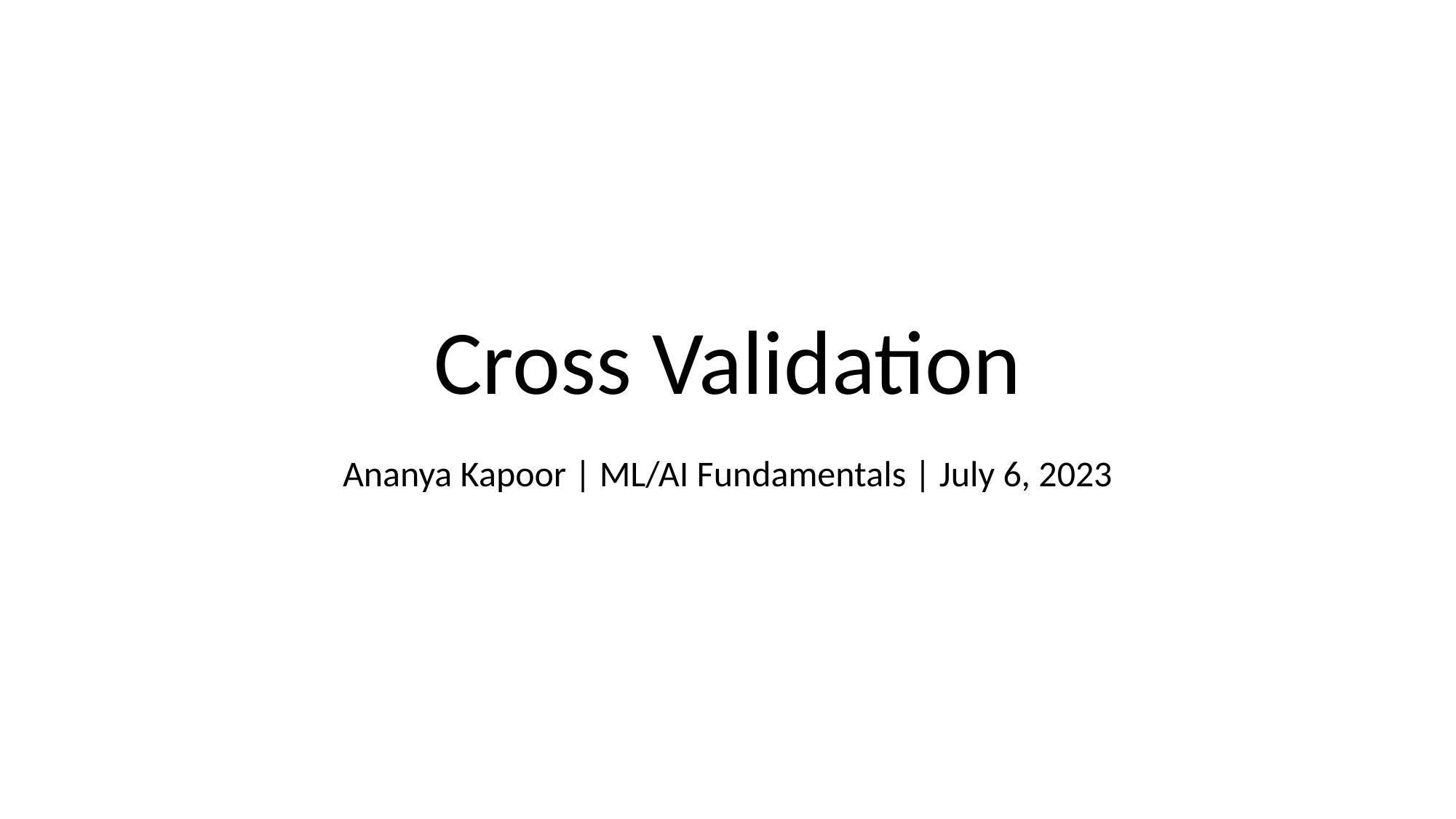

# Cross Validation
Ananya Kapoor | ML/AI Fundamentals | July 6, 2023